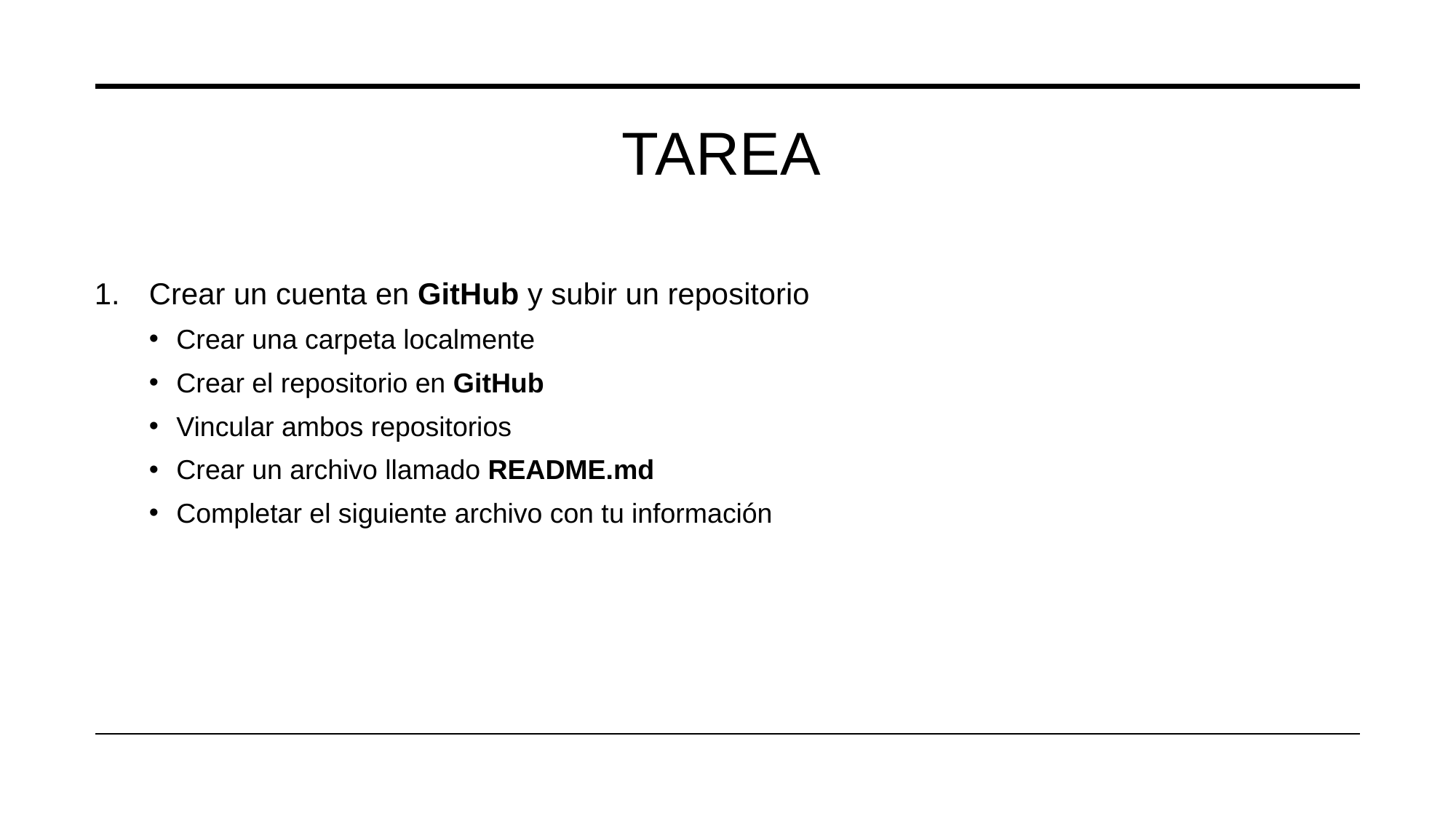

# TAREA
Crear un cuenta en GitHub y subir un repositorio
Crear una carpeta localmente
Crear el repositorio en GitHub
Vincular ambos repositorios
Crear un archivo llamado README.md
Completar el siguiente archivo con tu información